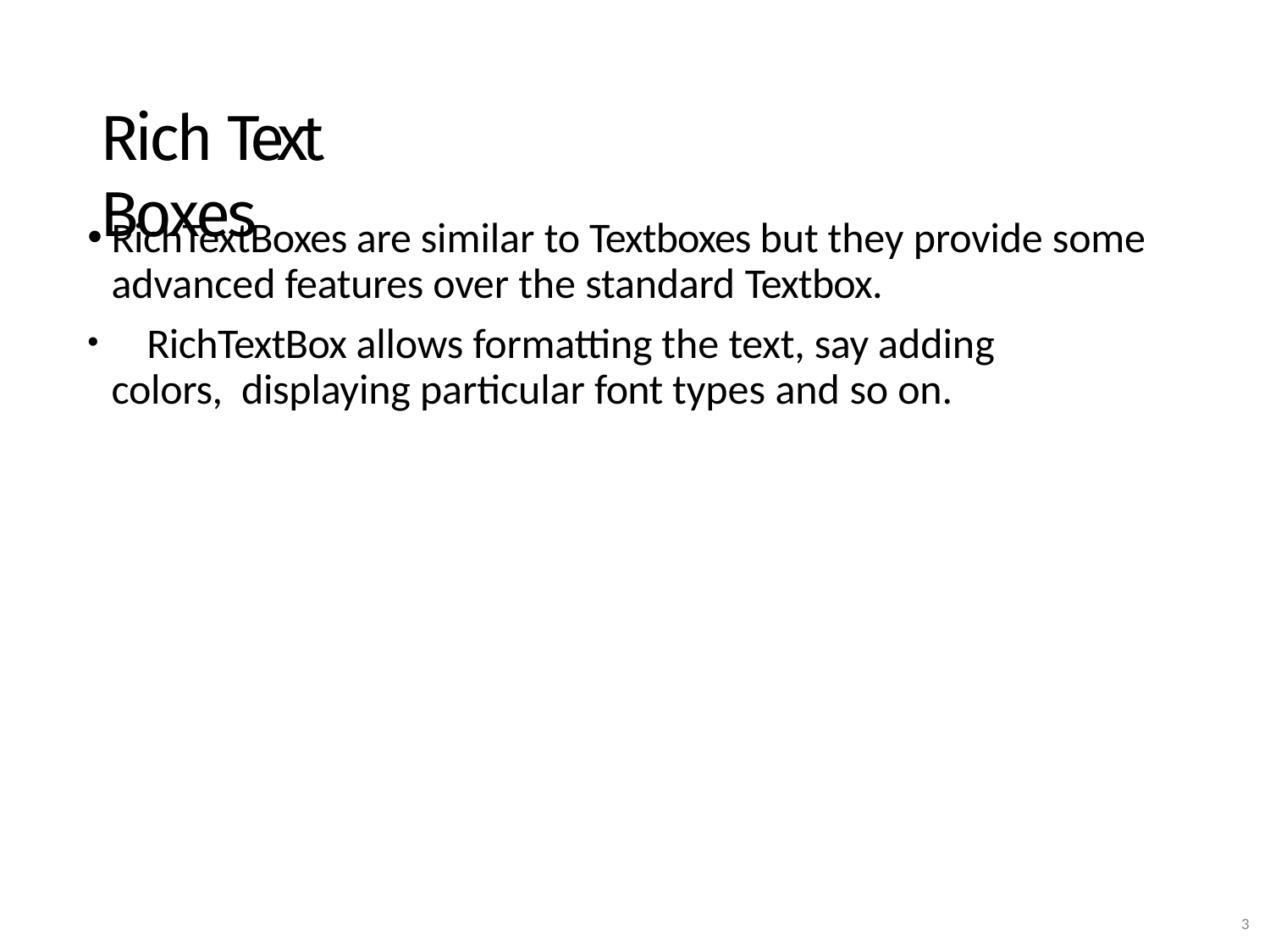

# Rich Text Boxes
RichTextBoxes are similar to Textboxes but they provide some  advanced features over the standard Textbox.
	RichTextBox allows formatting the text, say adding colors,  displaying particular font types and so on.
3